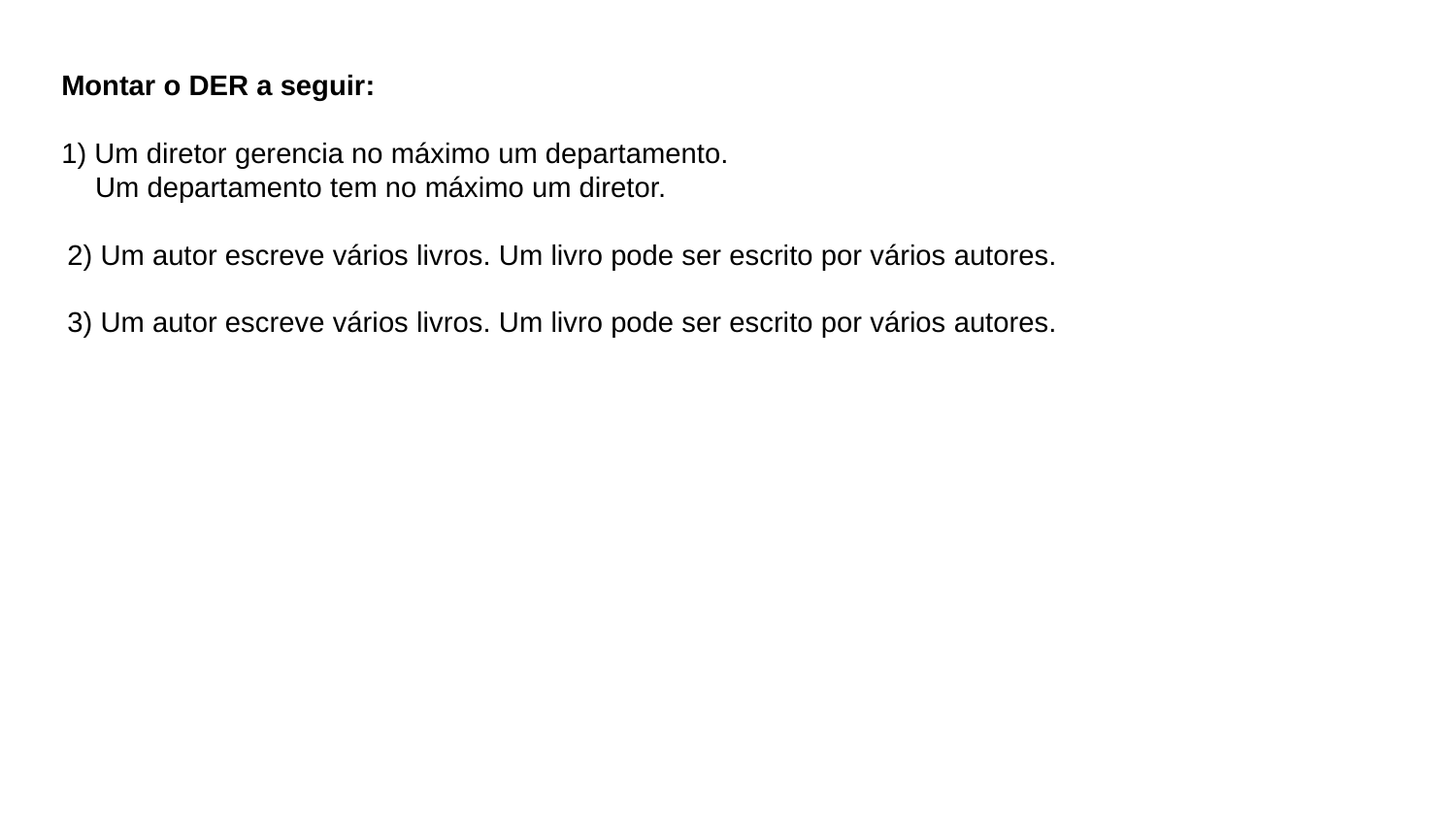

Montar o DER a seguir:

1) Um diretor gerencia no máximo um departamento.
Um departamento tem no máximo um diretor.

2) Um autor escreve vários livros. Um livro pode ser escrito por vários autores.

3) Um autor escreve vários livros. Um livro pode ser escrito por vários autores.